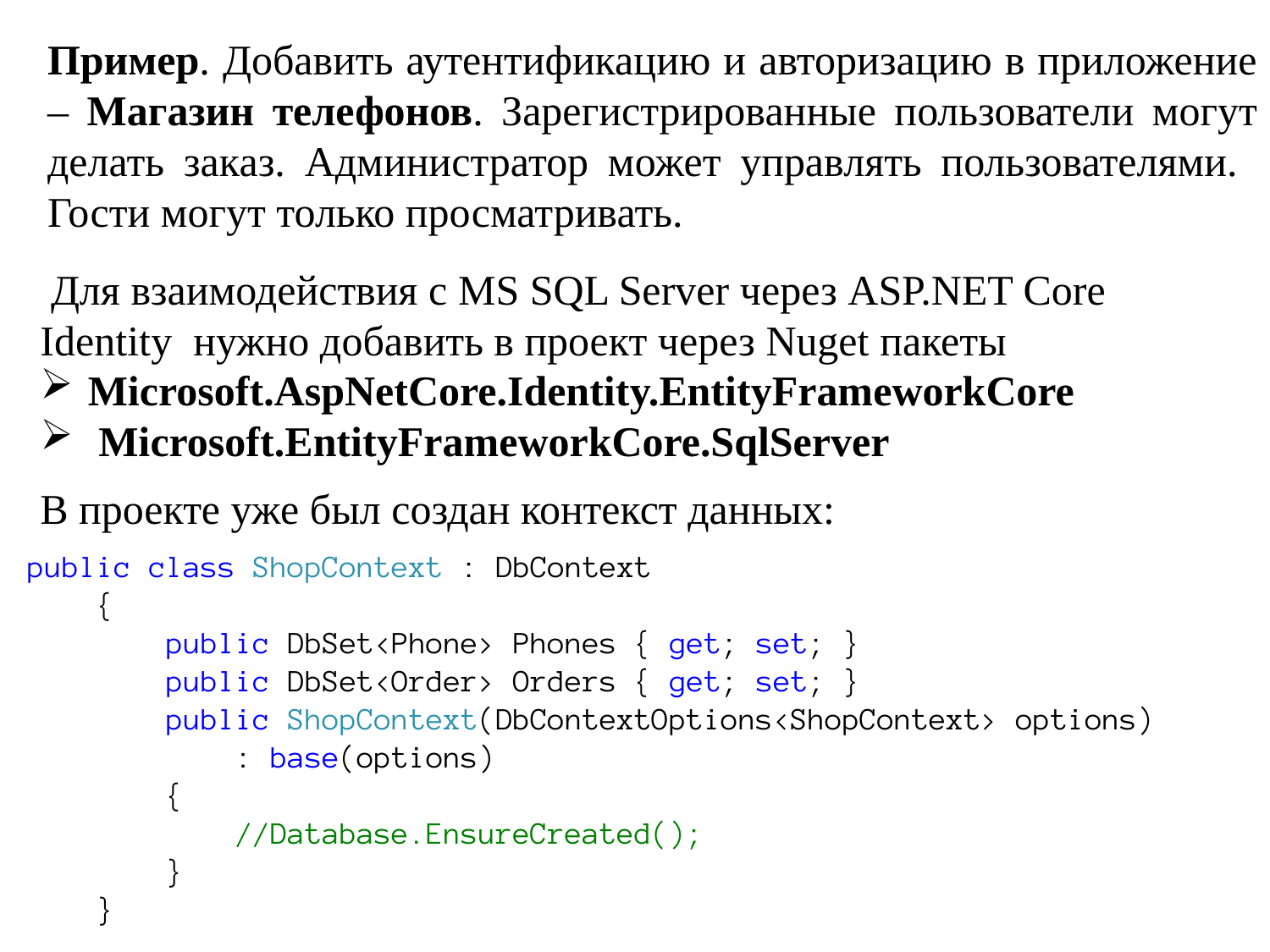

Пример. Добавить аутентификацию и авторизацию в приложение – Магазин телефонов. Зарегистрированные пользователи могут делать заказ. Администратор может управлять пользователями.  Гости могут только просматривать.
 Для взаимодействия с MS SQL Server через ASP.NET Core Identity  нужно добавить в проект через Nuget пакеты
Microsoft.AspNetCore.Identity.EntityFrameworkCore
 Microsoft.EntityFrameworkCore.SqlServer
В проекте уже был создан контекст данных:
public class ShopContext : DbContext
    {
        public DbSet<Phone> Phones { get; set; }
        public DbSet<Order> Orders { get; set; }
        public ShopContext(DbContextOptions<ShopContext> options)
            : base(options)
        {
            //Database.EnsureCreated();
        }
    }